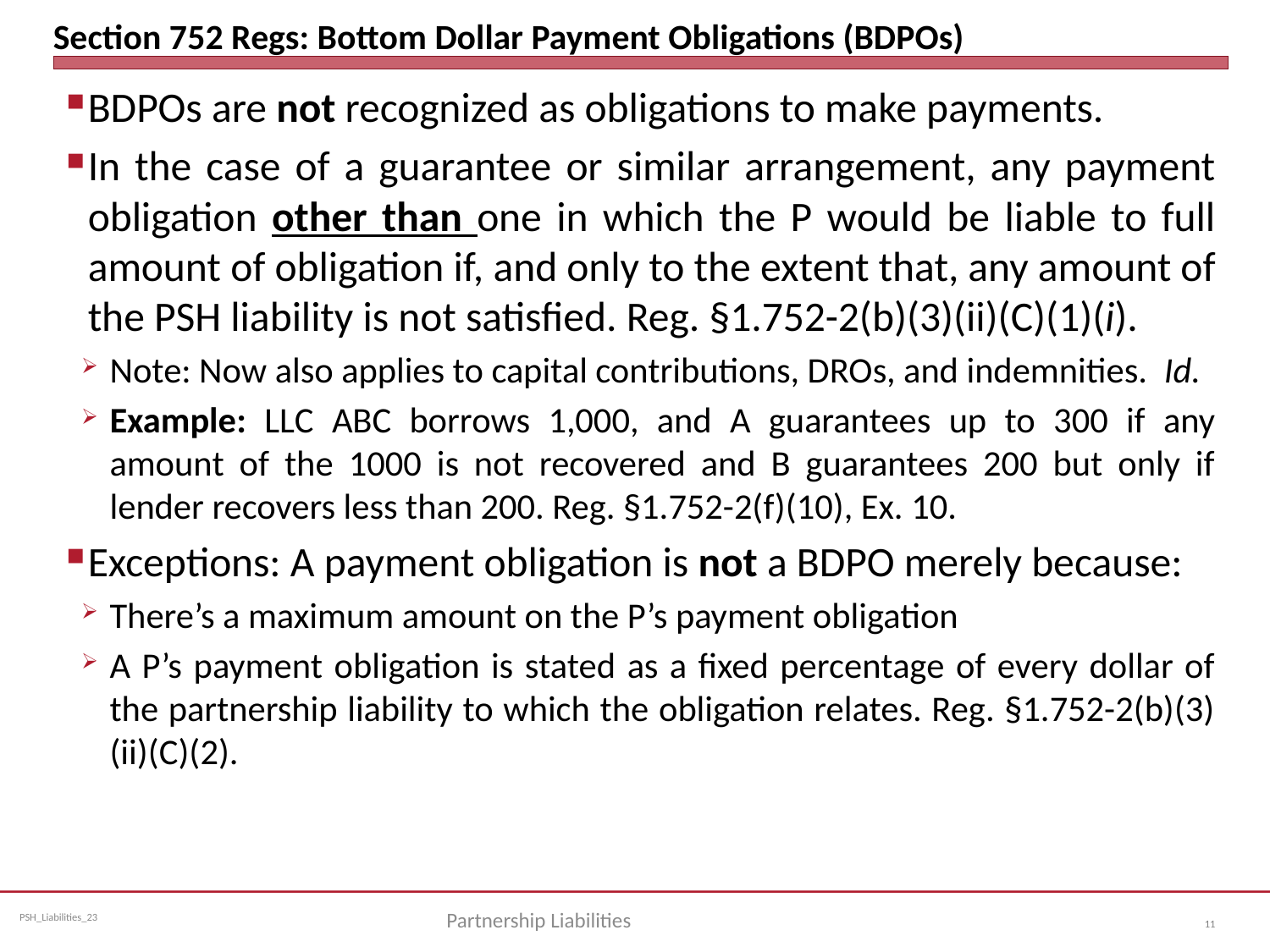

# Section 752 Regs: Bottom Dollar Payment Obligations (BDPOs)
BDPOs are not recognized as obligations to make payments.
In the case of a guarantee or similar arrangement, any payment obligation other than one in which the P would be liable to full amount of obligation if, and only to the extent that, any amount of the PSH liability is not satisfied. Reg. §1.752-2(b)(3)(ii)(C)(1)(i).
Note: Now also applies to capital contributions, DROs, and indemnities.  Id.
Example: LLC ABC borrows 1,000, and A guarantees up to 300 if any amount of the 1000 is not recovered and B guarantees 200 but only if lender recovers less than 200. Reg. §1.752-2(f)(10), Ex. 10.
Exceptions: A payment obligation is not a BDPO merely because:
There’s a maximum amount on the P’s payment obligation
A P’s payment obligation is stated as a fixed percentage of every dollar of the partnership liability to which the obligation relates. Reg. §1.752-2(b)(3)(ii)(C)(2).
Partnership Liabilities
11